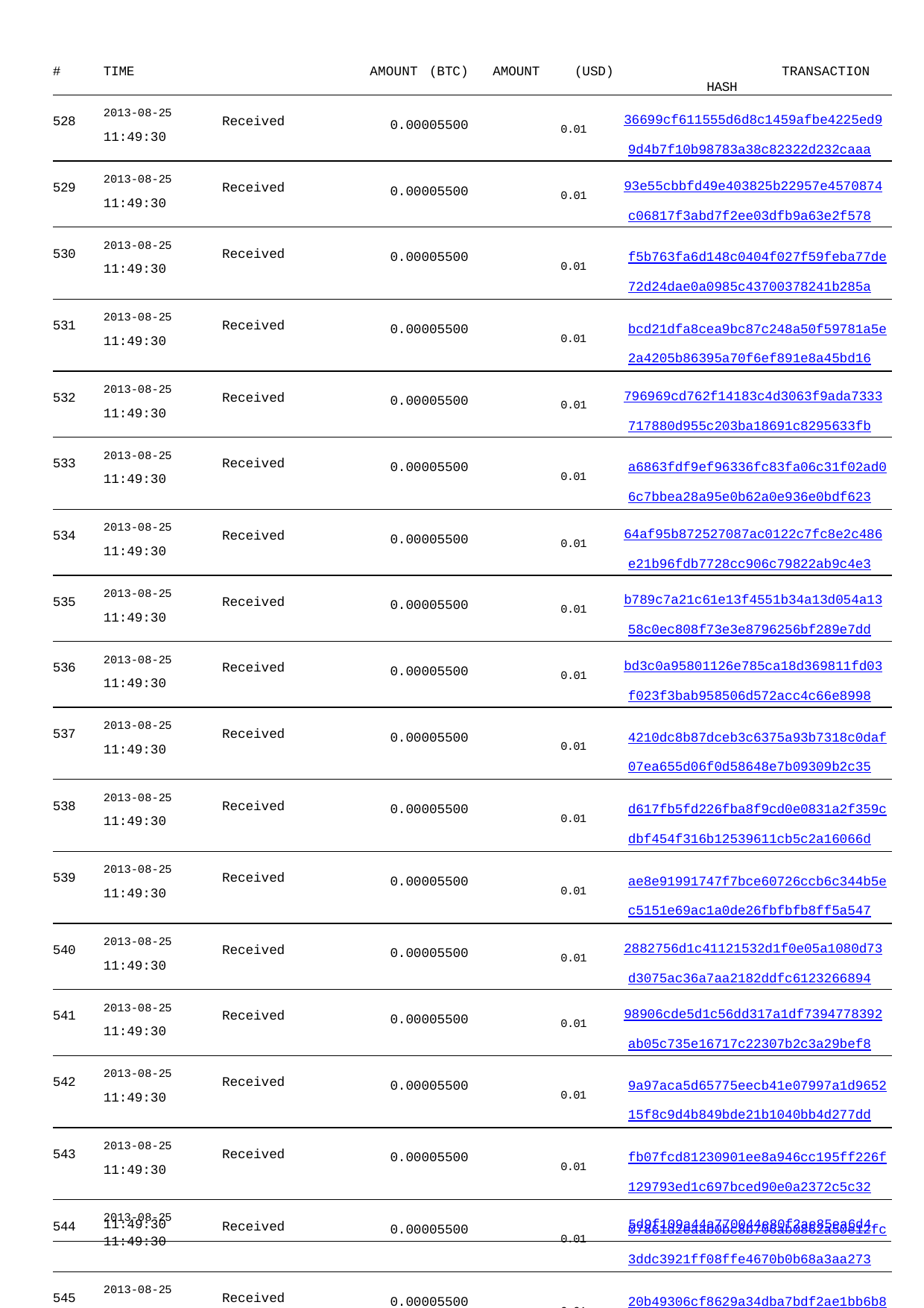

| # TIME | AMOUNT (BTC) | AMOUNT | (USD) TRANSACTION HASH |
| --- | --- | --- | --- |
| 528 2013-08-25 Received 11:49:30 | 0.00005500 |  | 0.01 36699cf611555d6d8c1459afbe4225ed9 9d4b7f10b98783a38c82322d232caaa |
| 529 2013-08-25 Received 11:49:30 | 0.00005500 |  | 0.01 93e55cbbfd49e403825b22957e4570874 c06817f3abd7f2ee03dfb9a63e2f578 |
| 530 2013-08-25 Received 11:49:30 | 0.00005500 |  | 0.01 f5b763fa6d148c0404f027f59feba77de 72d24dae0a0985c43700378241b285a |
| 531 2013-08-25 Received 11:49:30 | 0.00005500 |  | 0.01 bcd21dfa8cea9bc87c248a50f59781a5e 2a4205b86395a70f6ef891e8a45bd16 |
| 532 2013-08-25 Received 11:49:30 | 0.00005500 |  | 0.01 796969cd762f14183c4d3063f9ada7333 717880d955c203ba18691c8295633fb |
| 533 2013-08-25 Received 11:49:30 | 0.00005500 |  | 0.01 a6863fdf9ef96336fc83fa06c31f02ad0 6c7bbea28a95e0b62a0e936e0bdf623 |
| 534 2013-08-25 Received 11:49:30 | 0.00005500 |  | 0.01 64af95b872527087ac0122c7fc8e2c486 e21b96fdb7728cc906c79822ab9c4e3 |
| 535 2013-08-25 Received 11:49:30 | 0.00005500 |  | 0.01 b789c7a21c61e13f4551b34a13d054a13 58c0ec808f73e3e8796256bf289e7dd |
| 536 2013-08-25 Received 11:49:30 | 0.00005500 |  | 0.01 bd3c0a95801126e785ca18d369811fd03 f023f3bab958506d572acc4c66e8998 |
| 537 2013-08-25 Received 11:49:30 | 0.00005500 |  | 0.01 4210dc8b87dceb3c6375a93b7318c0daf 07ea655d06f0d58648e7b09309b2c35 |
| 538 2013-08-25 Received 11:49:30 | 0.00005500 |  | 0.01 d617fb5fd226fba8f9cd0e0831a2f359c dbf454f316b12539611cb5c2a16066d |
| 539 2013-08-25 Received 11:49:30 | 0.00005500 |  | 0.01 ae8e91991747f7bce60726ccb6c344b5e c5151e69ac1a0de26fbfbfb8ff5a547 |
| 540 2013-08-25 Received 11:49:30 | 0.00005500 |  | 0.01 2882756d1c41121532d1f0e05a1080d73 d3075ac36a7aa2182ddfc6123266894 |
| 541 2013-08-25 Received 11:49:30 | 0.00005500 |  | 0.01 98906cde5d1c56dd317a1df7394778392 ab05c735e16717c22307b2c3a29bef8 |
| 542 2013-08-25 Received 11:49:30 | 0.00005500 |  | 0.01 9a97aca5d65775eecb41e07997a1d9652 15f8c9d4b849bde21b1040bb4d277dd |
| 543 2013-08-25 Received 11:49:30 | 0.00005500 |  | 0.01 fb07fcd81230901ee8a946cc195ff226f 129793ed1c697bced90e0a2372c5c32 |
| 544 2013-08-25 Received 11:49:30 | 0.00005500 |  | 0.01 07861d2eaab0bc8b706ab0862a50e12fc 3ddc3921ff08ffe4670b0b68a3aa273 |
| 545 2013-08-25 Received 11:49:30 | 0.00005500 |  | 0.01 20b49306cf8629a34dba7bdf2ae1bb6b8 7a6e0744d193ab5867c087513630b2f |
| 546 2013-08-25 Received | 0.00005500 |  | 0.01 36e4d8cbb7b569ecaa5050b96a499d7e6 |
11:49:30
5d9f109a44a770044e80f2ae85ea6d4